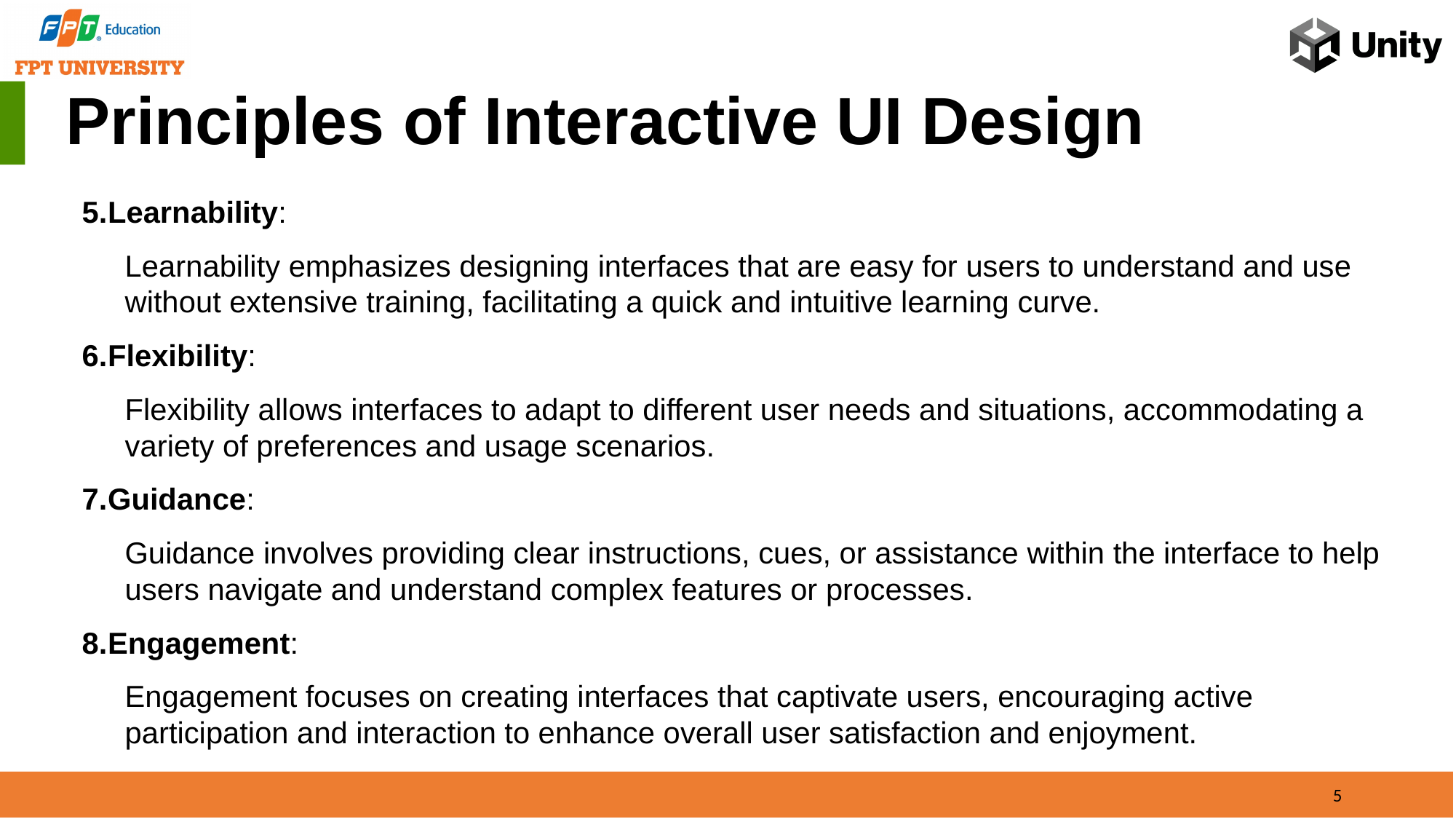

Principles of Interactive UI Design
Learnability:
Learnability emphasizes designing interfaces that are easy for users to understand and use without extensive training, facilitating a quick and intuitive learning curve.
Flexibility:
Flexibility allows interfaces to adapt to different user needs and situations, accommodating a variety of preferences and usage scenarios.
Guidance:
Guidance involves providing clear instructions, cues, or assistance within the interface to help users navigate and understand complex features or processes.
Engagement:
Engagement focuses on creating interfaces that captivate users, encouraging active participation and interaction to enhance overall user satisfaction and enjoyment.

5